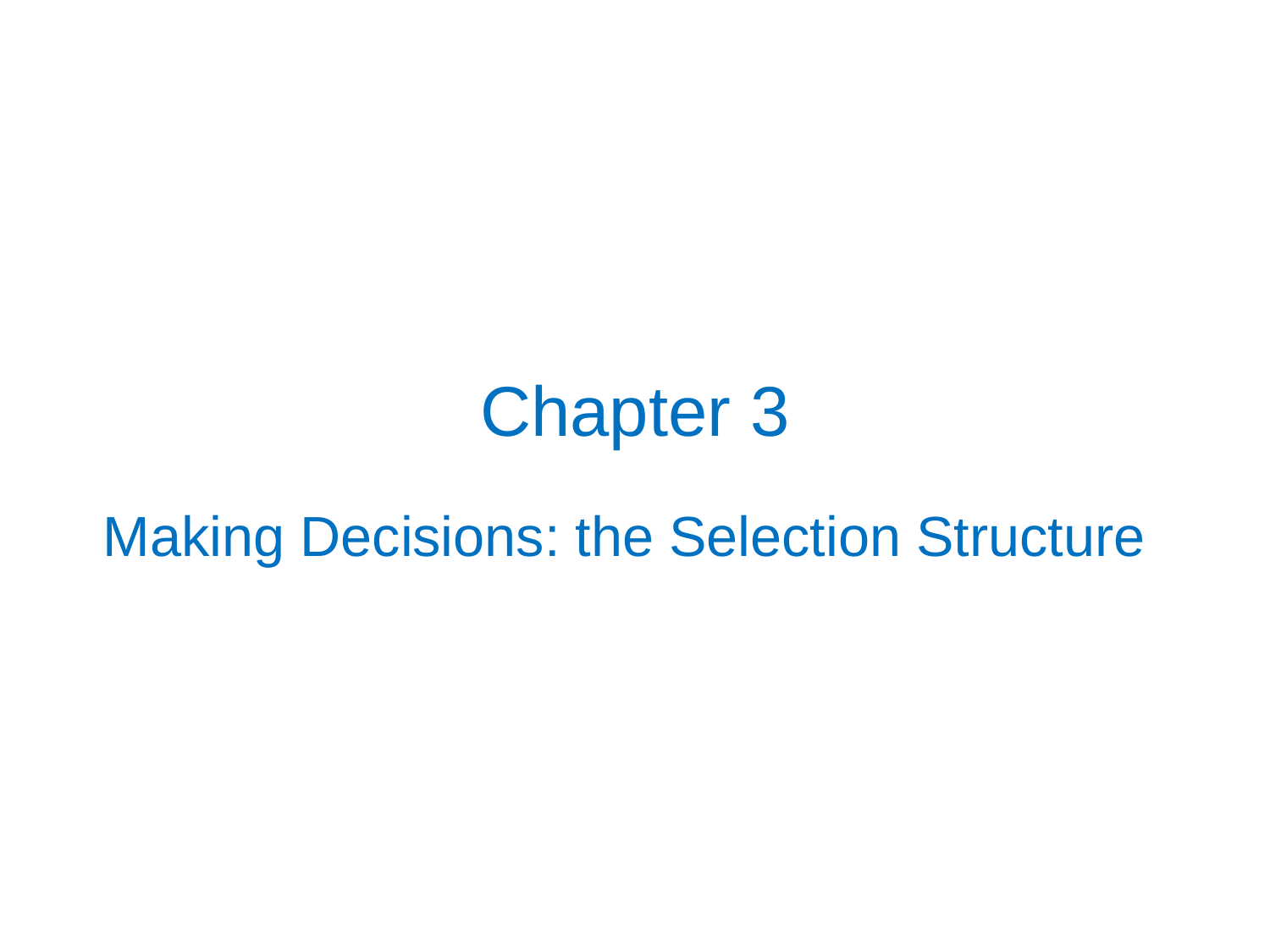

Chapter 3
# Making Decisions: the Selection Structure